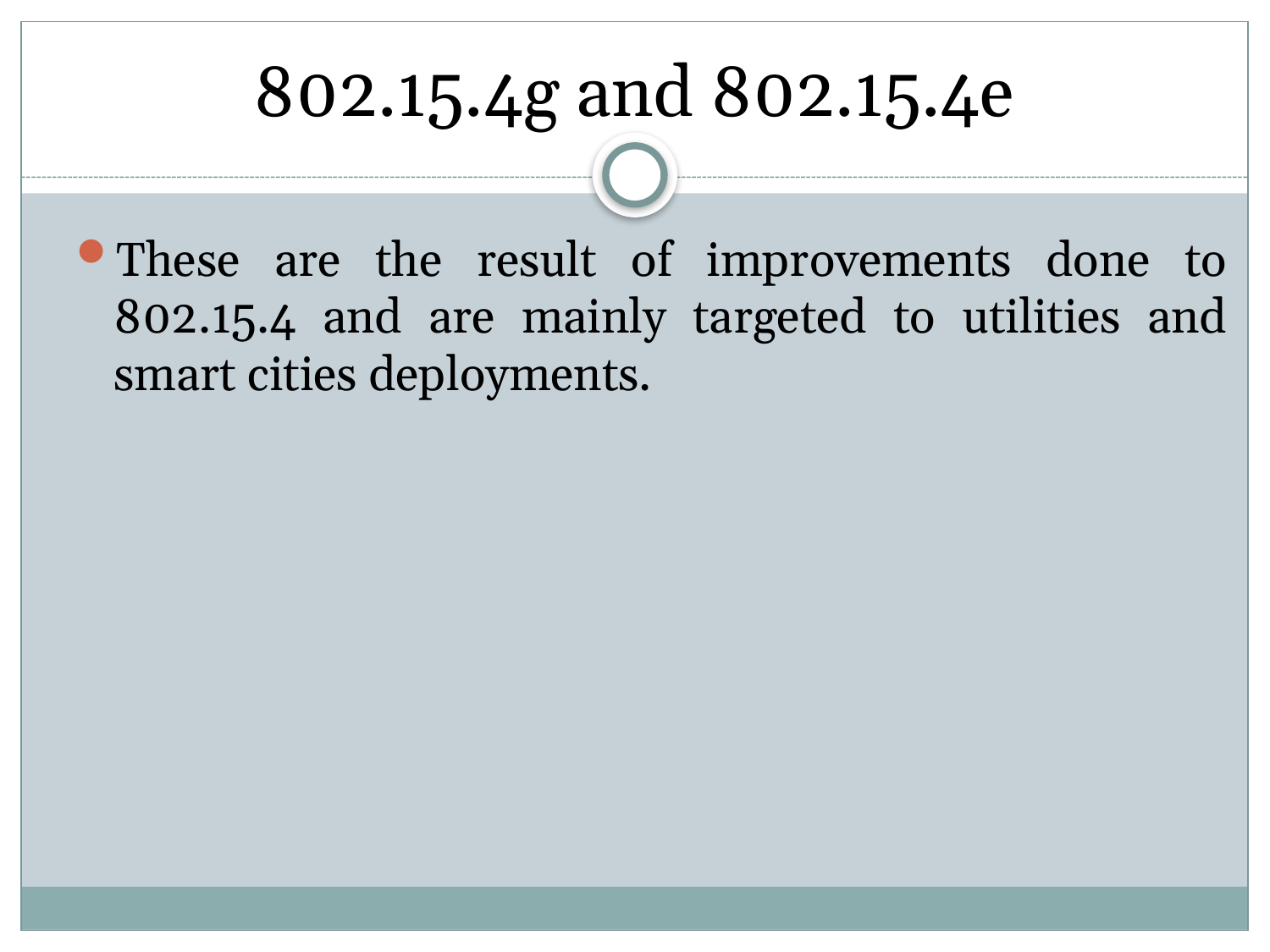

# 802.15.4g and 802.15.4e
These are the result of improvements done to 802.15.4 and are mainly targeted to utilities and smart cities deployments.